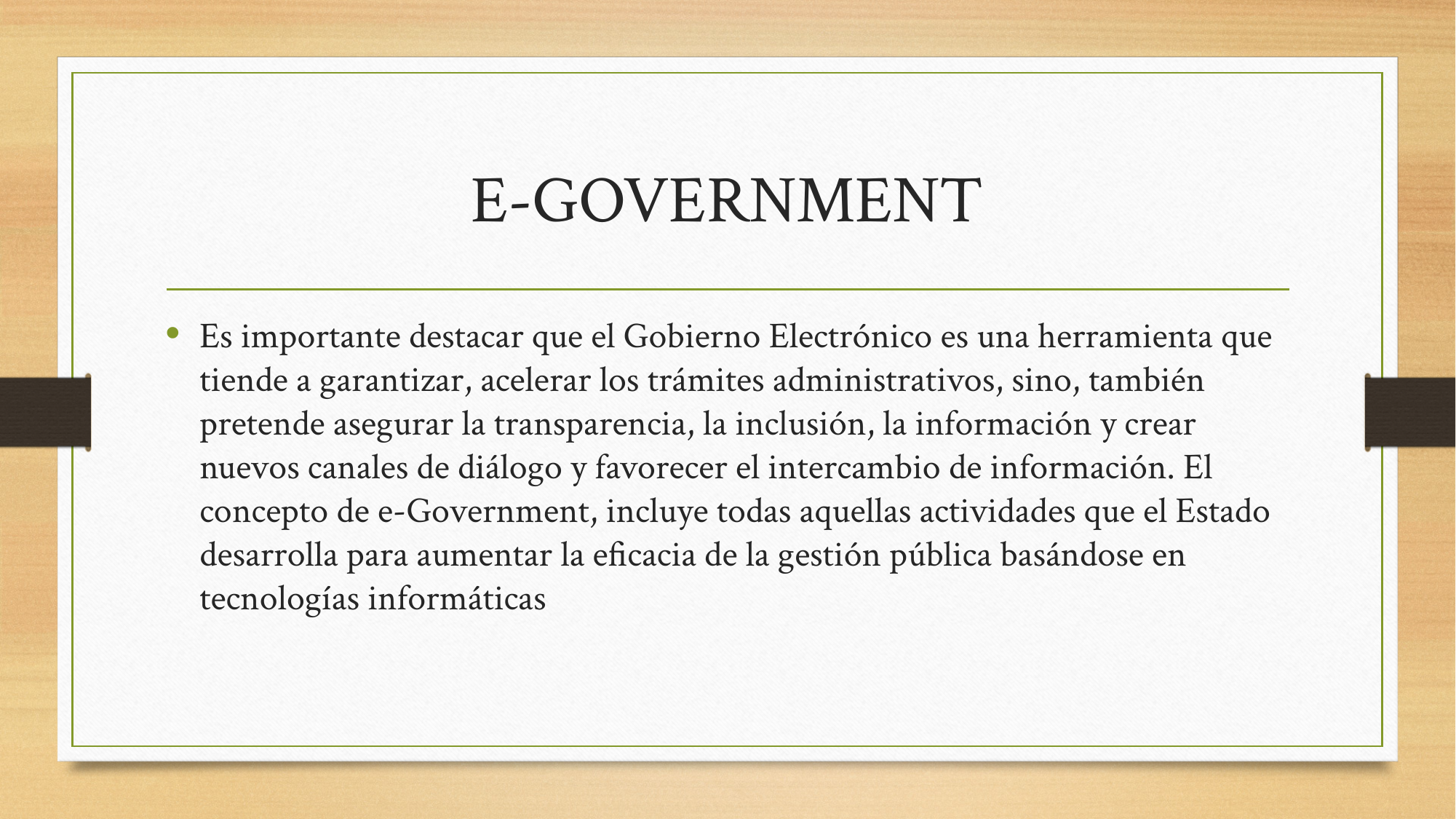

# E-GOVERNMENT
Es importante destacar que el Gobierno Electrónico es una herramienta que tiende a garantizar, acelerar los trámites administrativos, sino, también pretende asegurar la transparencia, la inclusión, la información y crear nuevos canales de diálogo y favorecer el intercambio de información. El concepto de e-Government, incluye todas aquellas actividades que el Estado desarrolla para aumentar la eficacia de la gestión pública basándose en tecnologías informáticas